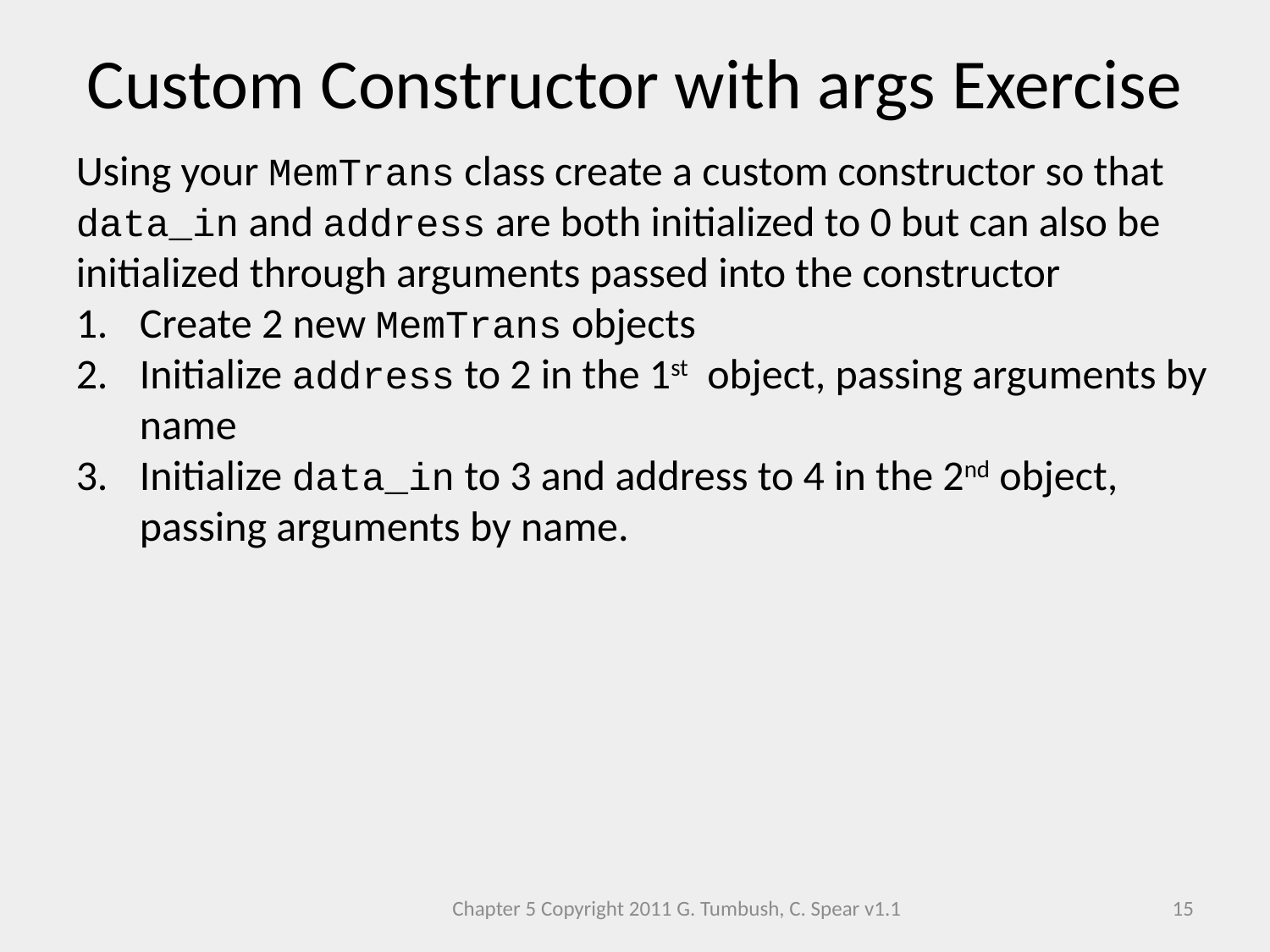

Custom Constructor with args Exercise
Using your MemTrans class create a custom constructor so that data_in and address are both initialized to 0 but can also be initialized through arguments passed into the constructor
Create 2 new MemTrans objects
Initialize address to 2 in the 1st  object, passing arguments by name
Initialize data_in to 3 and address to 4 in the 2nd object, passing arguments by name.
Chapter 5 Copyright 2011 G. Tumbush, C. Spear v1.1
15